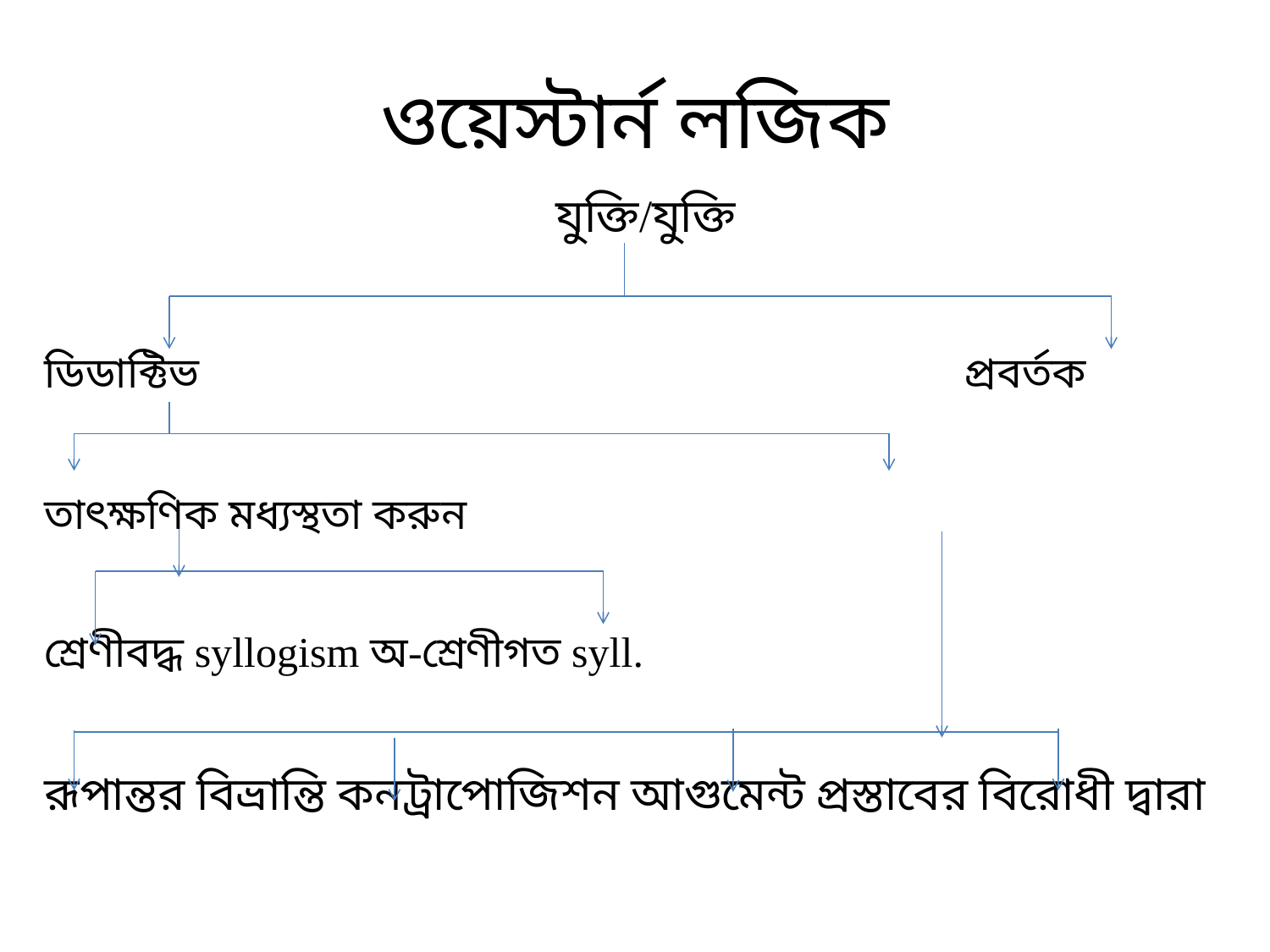

# ওয়েস্টার্ন লজিক
যুক্তি/যুক্তি

ডিডাক্টিভ                                                      প্রবর্তক

তাৎক্ষণিক মধ্যস্থতা করুন

শ্রেণীবদ্ধ syllogism অ-শ্রেণীগত syll.

রূপান্তর বিভ্রান্তি কনট্রাপোজিশন আগুমেন্ট প্রস্তাবের বিরোধী দ্বারা